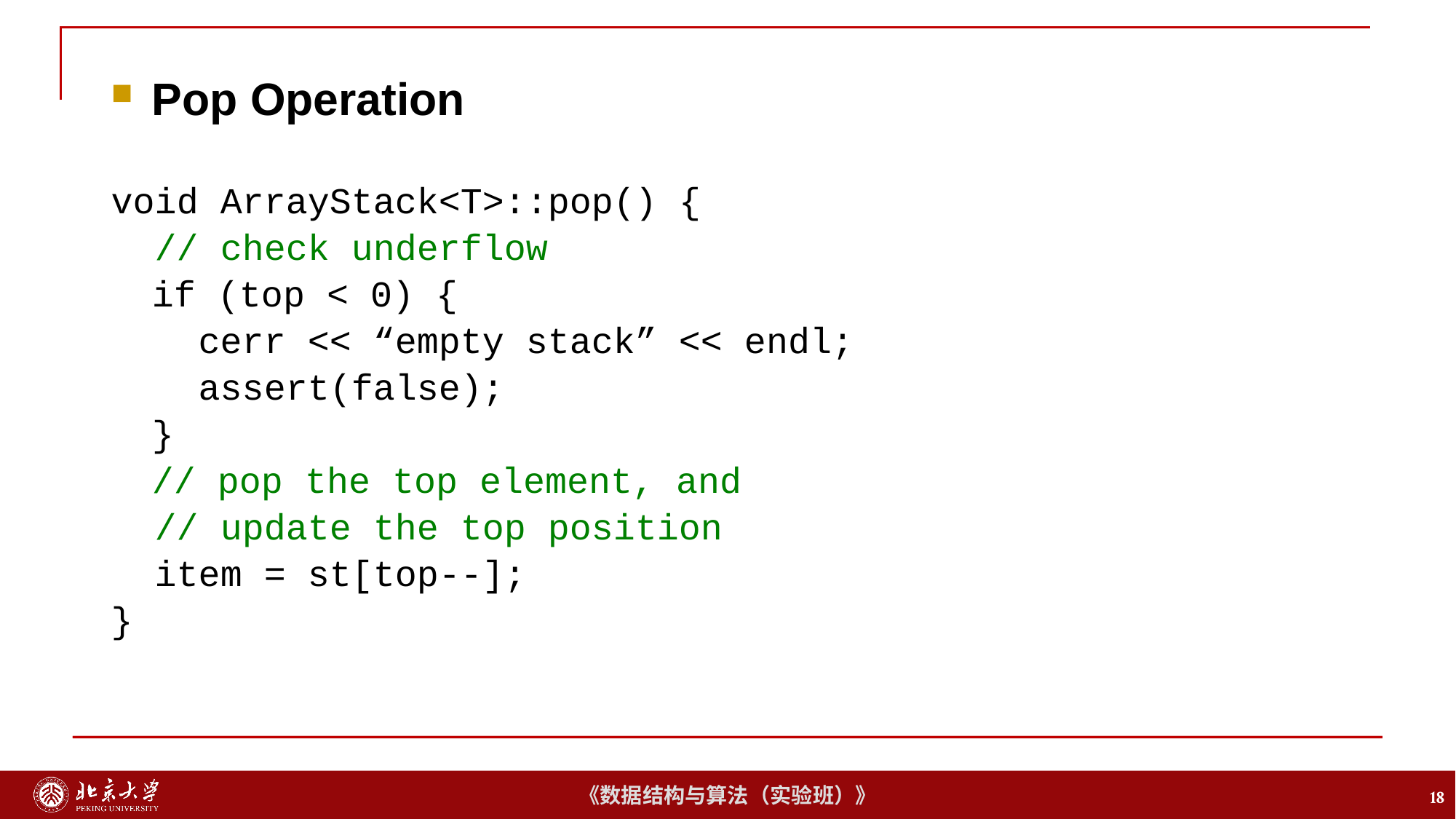

Pop Operation
void ArrayStack<T>::pop() {
  // check underflow
	if (top < 0) {
    cerr << “empty stack” << endl;
    assert(false);
	}
	// pop the top element, and
  // update the top position
  item = st[top--];
}
18